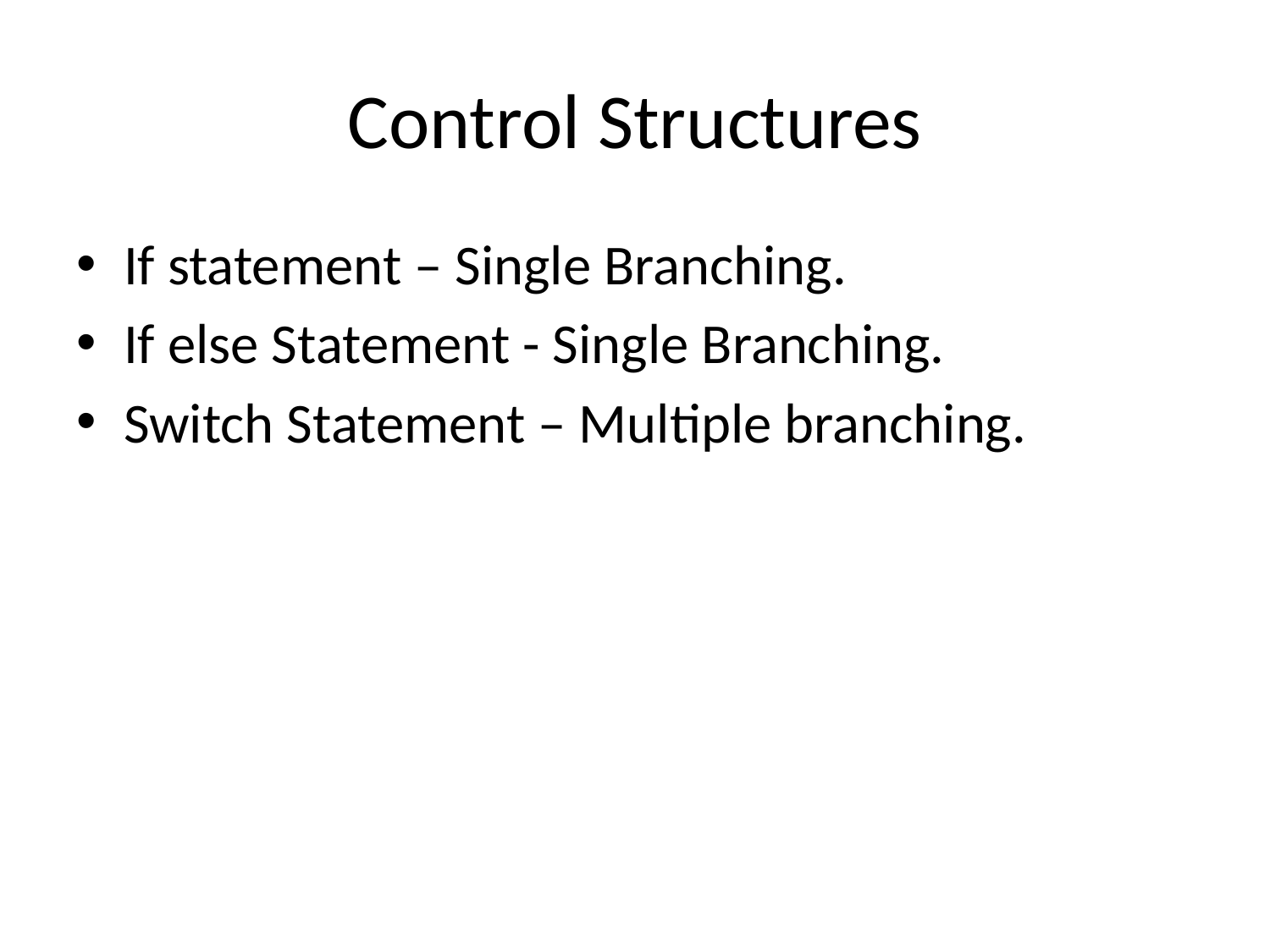

# Control Structures
If statement – Single Branching.
If else Statement - Single Branching.
Switch Statement – Multiple branching.